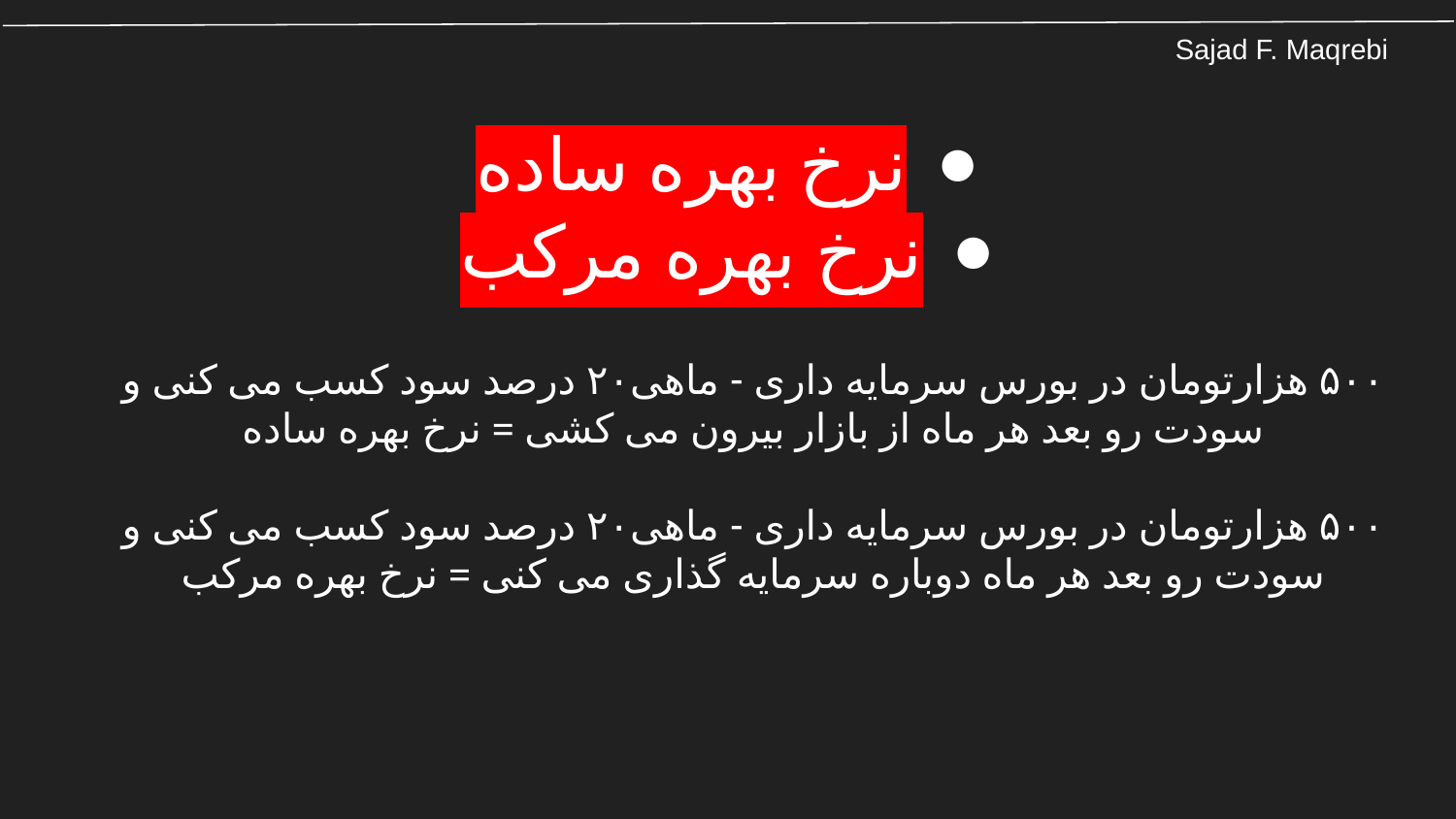

# نرخ بهره ساده
نرخ بهره مرکب

۵۰۰ هزارتومان در بورس سرمایه داری - ماهی۲۰ درصد سود کسب می کنی و سودت رو بعد هر ماه از بازار بیرون می کشی = نرخ بهره ساده

۵۰۰ هزارتومان در بورس سرمایه داری - ماهی۲۰ درصد سود کسب می کنی و سودت رو بعد هر ماه دوباره سرمایه گذاری می کنی = نرخ بهره مرکب